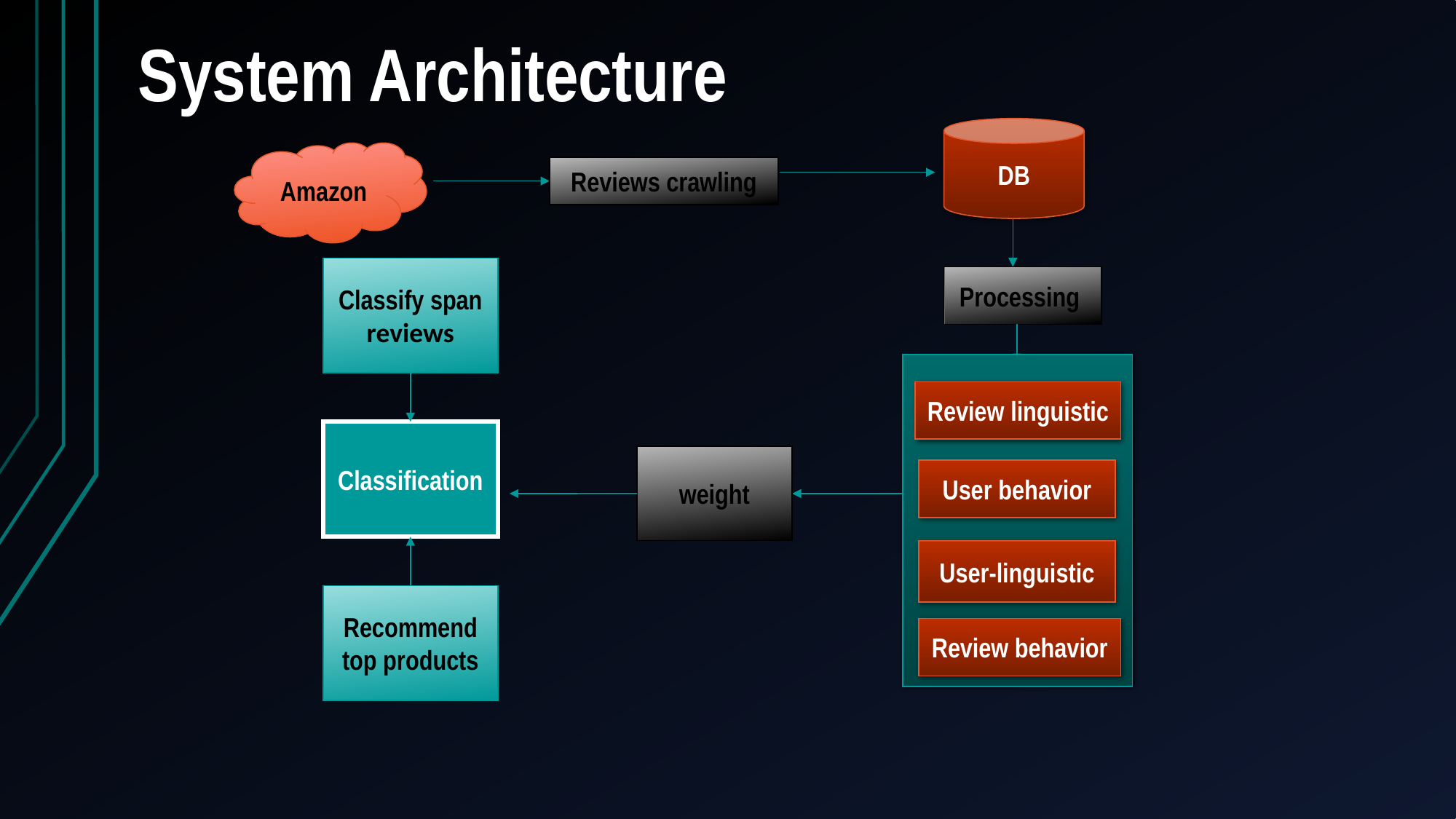

System Architecture
DB
Amazon
Reviews crawling
Classify span reviews
Processing

Review linguistic
Classification
weight
User behavior
User-linguistic
Recommend top products
Review behavior